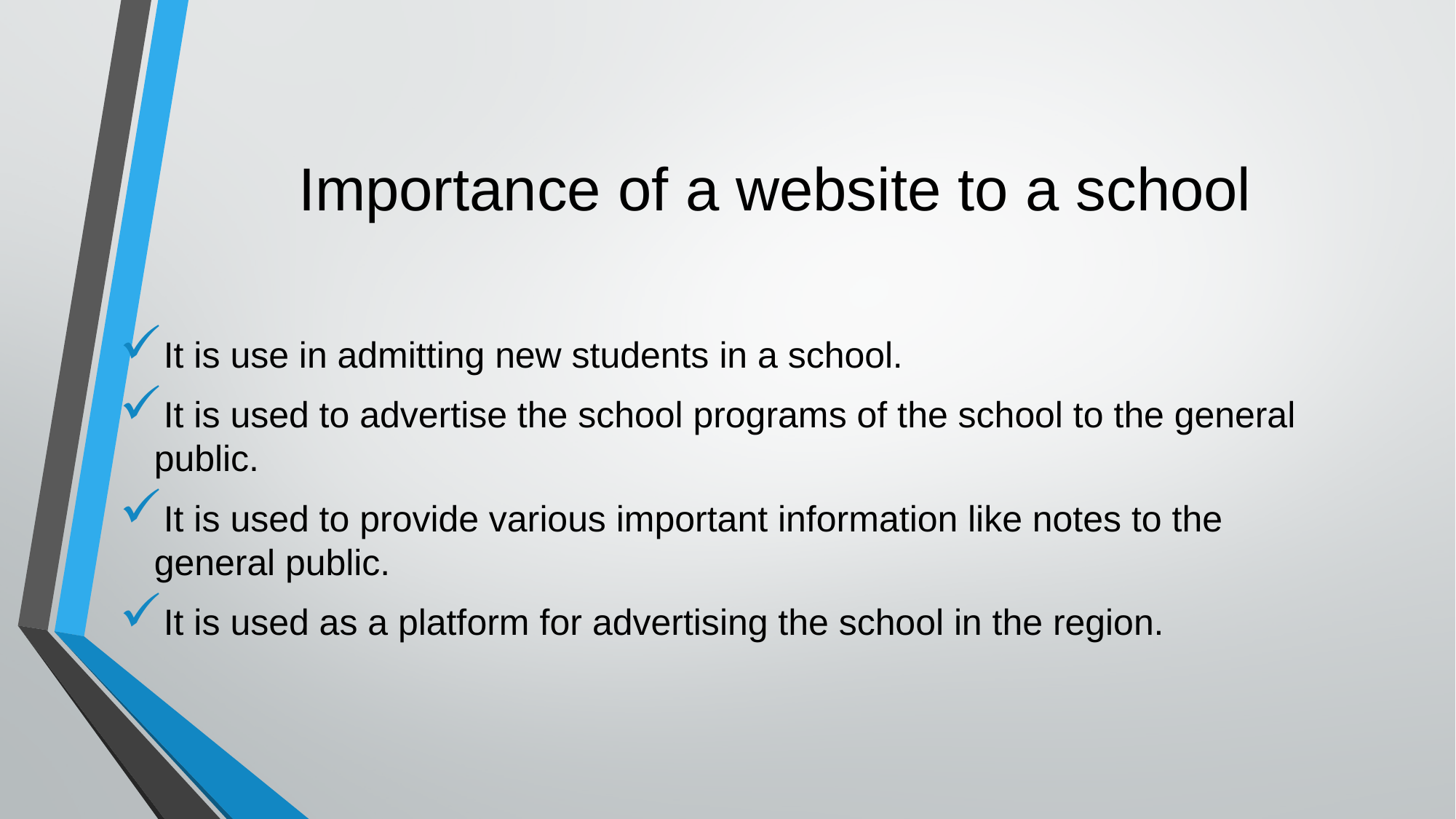

# Importance of a website to a school
It is use in admitting new students in a school.
It is used to advertise the school programs of the school to the general public.
It is used to provide various important information like notes to the general public.
It is used as a platform for advertising the school in the region.